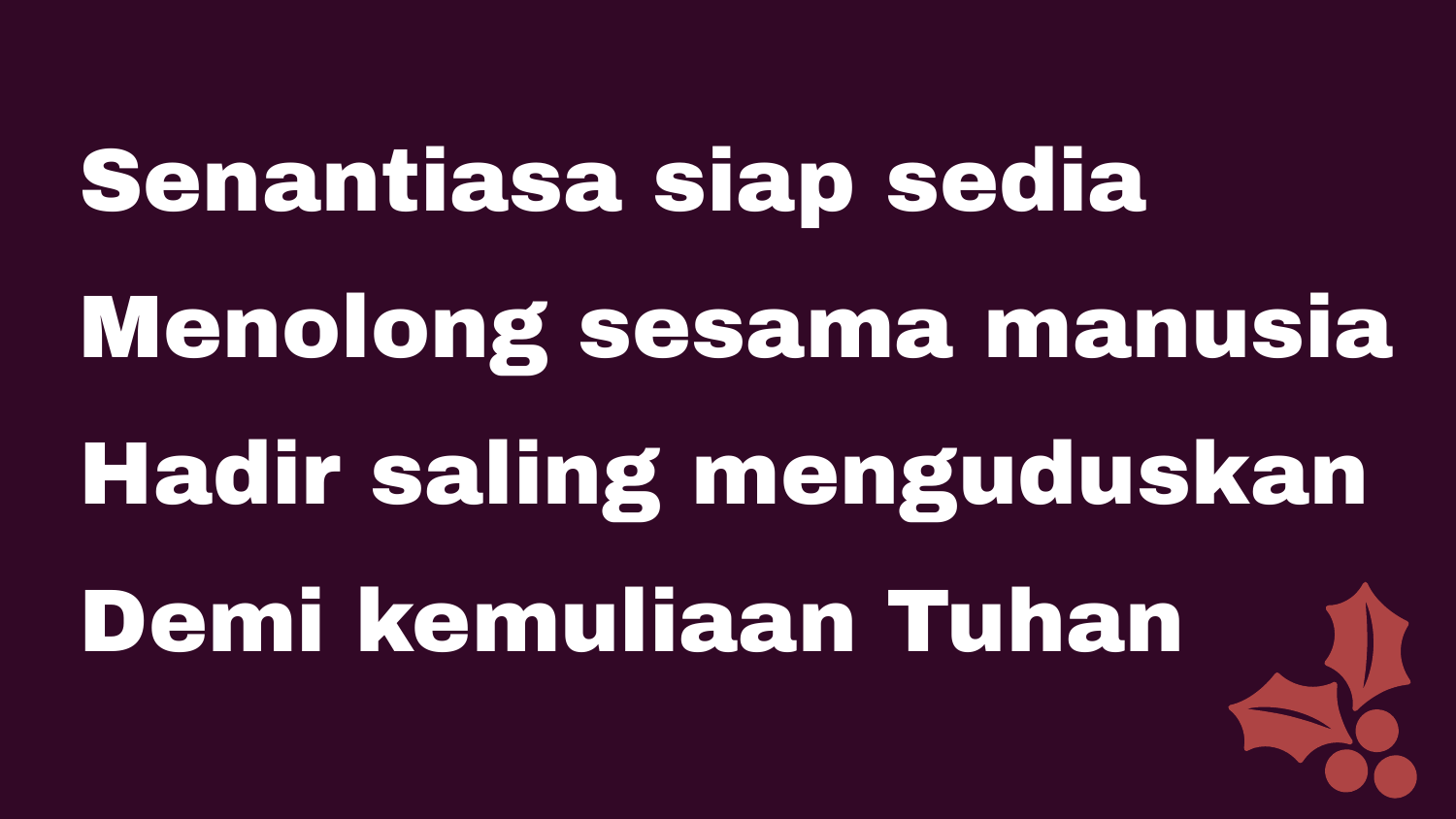

Senantiasa siap sedia
Menolong sesama manusia
Hadir saling menguduskan
Demi kemuliaan Tuhan